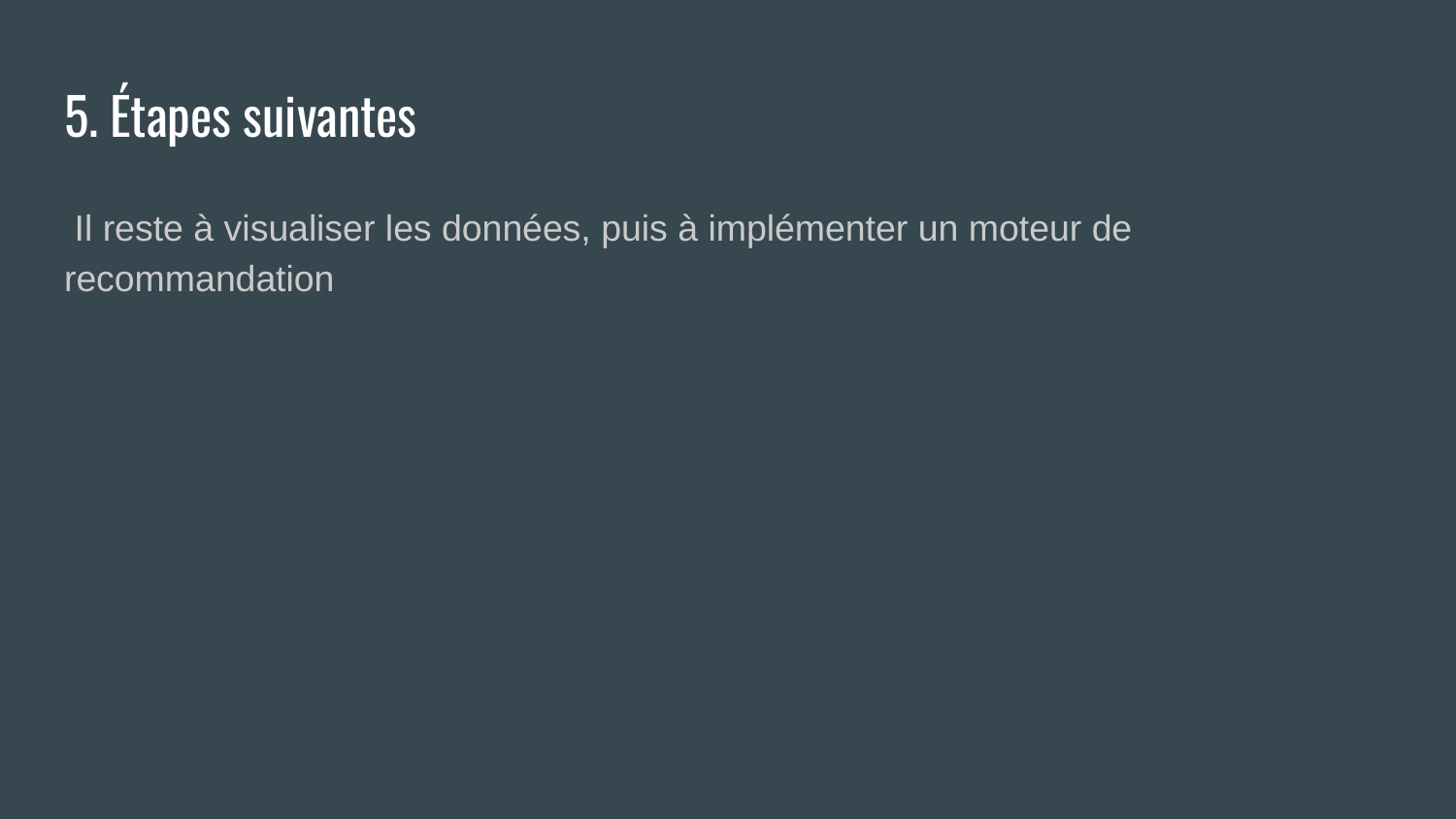

# 5. Étapes suivantes
 Il reste à visualiser les données, puis à implémenter un moteur de recommandation